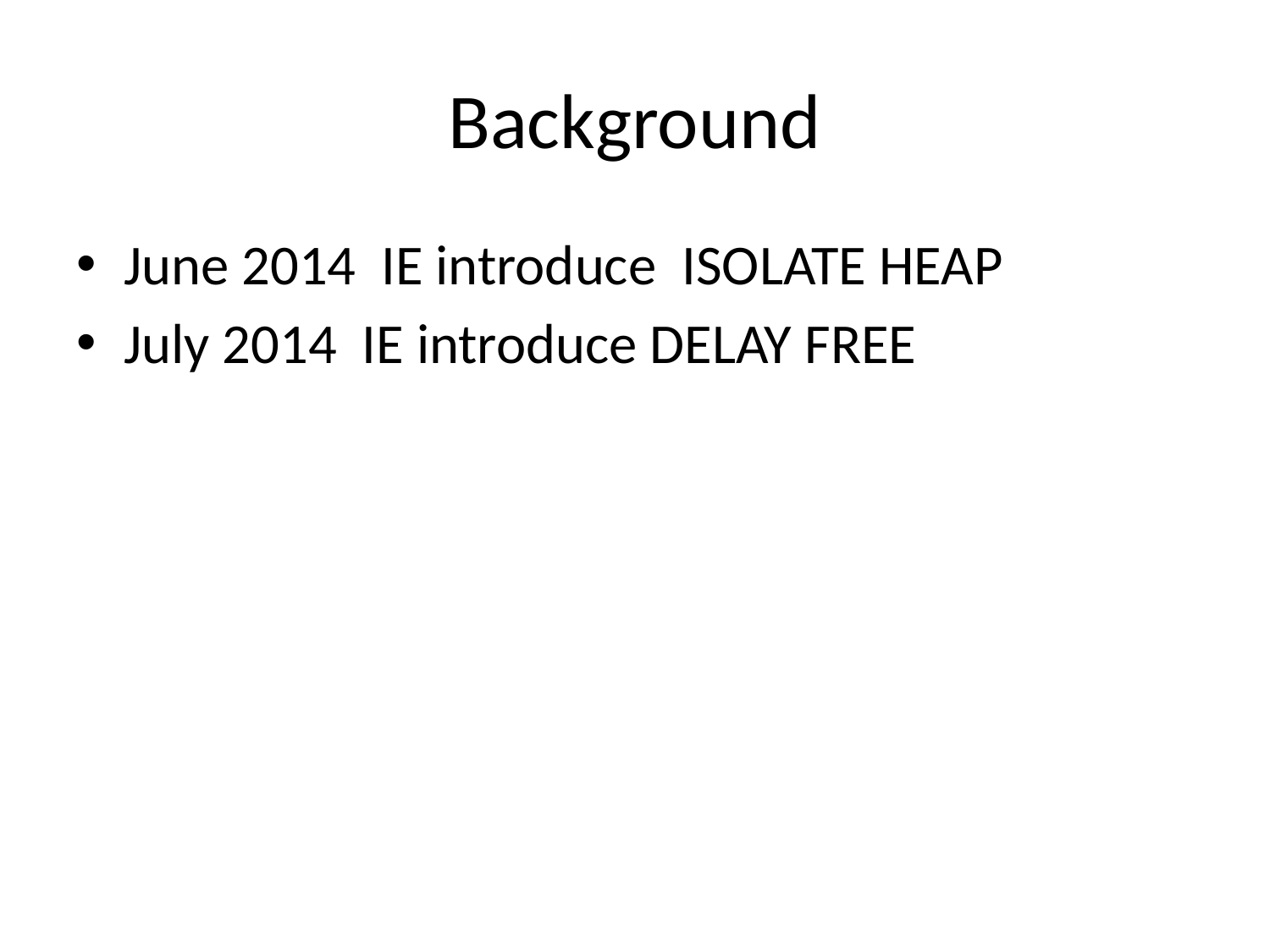

# Background
June 2014  IE introduce  ISOLATE HEAP
July 2014  IE introduce DELAY FREE